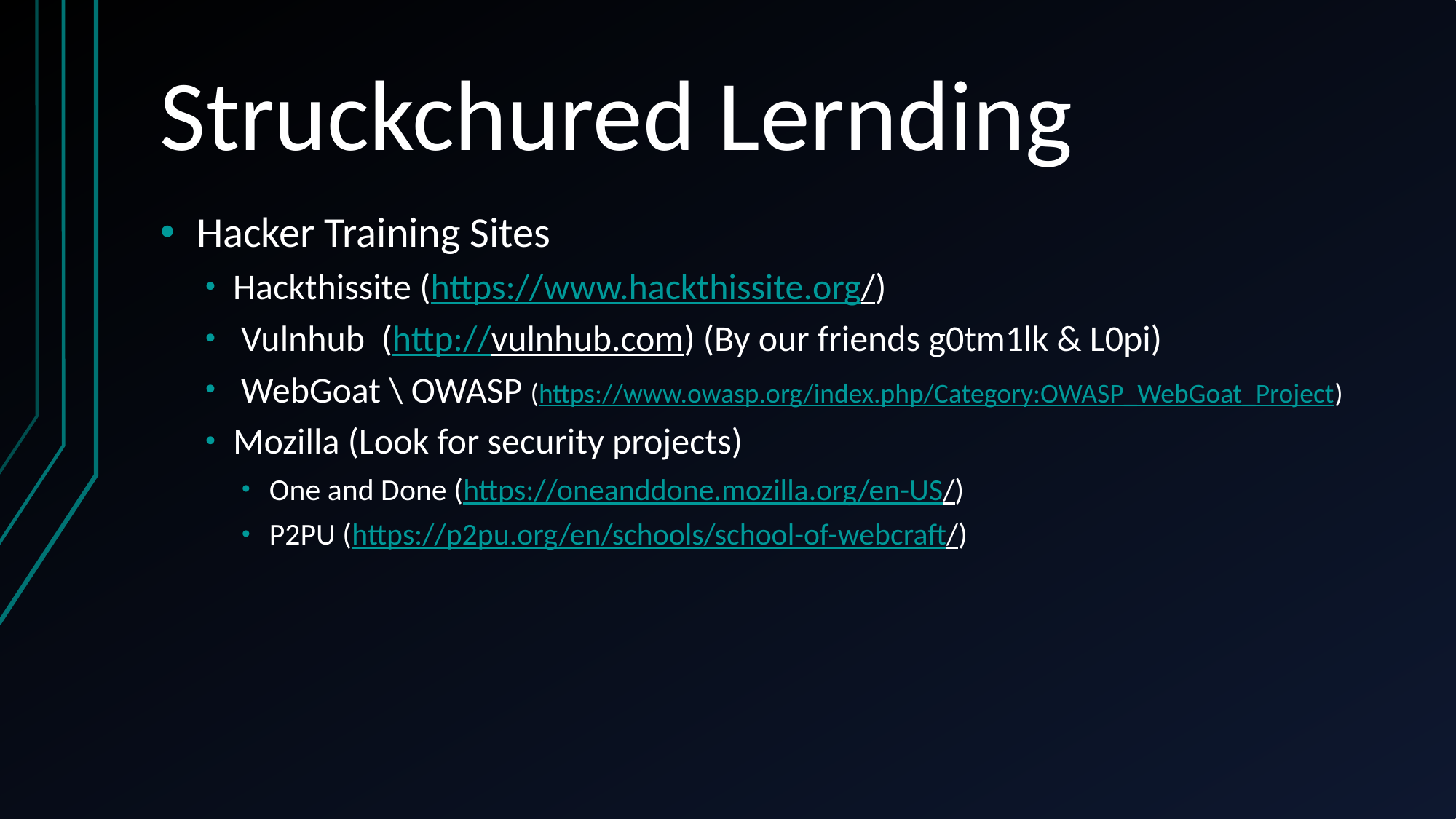

# Struckchured Lernding
Hacker Training Sites
Hackthissite (https://www.hackthissite.org/)
 Vulnhub  (http://vulnhub.com) (By our friends g0tm1lk & L0pi)
 WebGoat \ OWASP (https://www.owasp.org/index.php/Category:OWASP_WebGoat_Project)
Mozilla (Look for security projects)
One and Done (https://oneanddone.mozilla.org/en-US/)
P2PU (https://p2pu.org/en/schools/school-of-webcraft/)